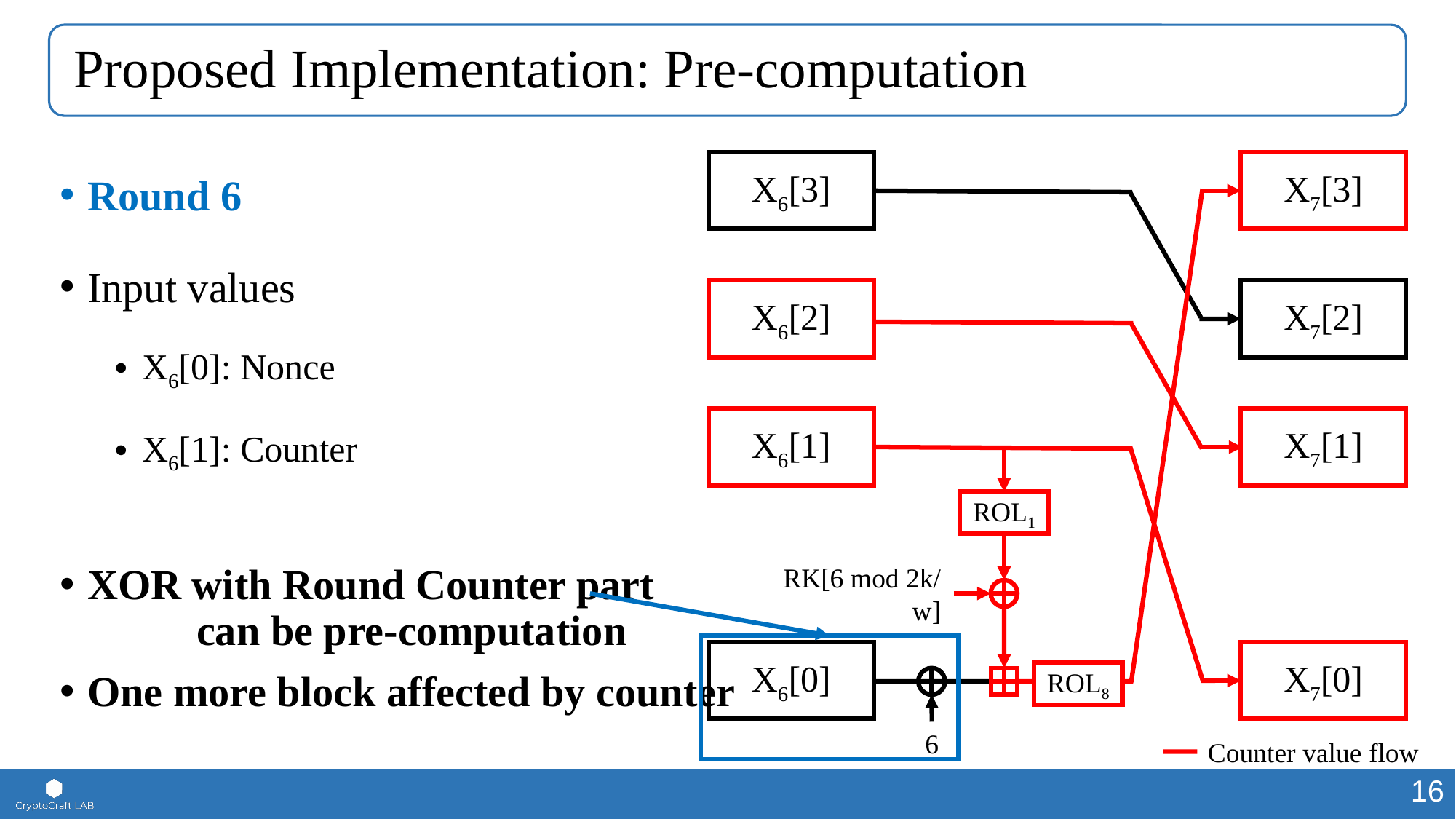

# Proposed Implementation: Pre-computation
Round 6
Input values
X6[0]: Nonce
X6[1]: Counter

XOR with Round Counter part
	can be pre-computation
One more block affected by counter
X6[3]
X7[3]
X6[2]
X7[2]
X6[1]
X7[1]
ROL1
RK[6 mod 2k/w]

X6[0]
X7[0]
ROL8

6
Counter value flow